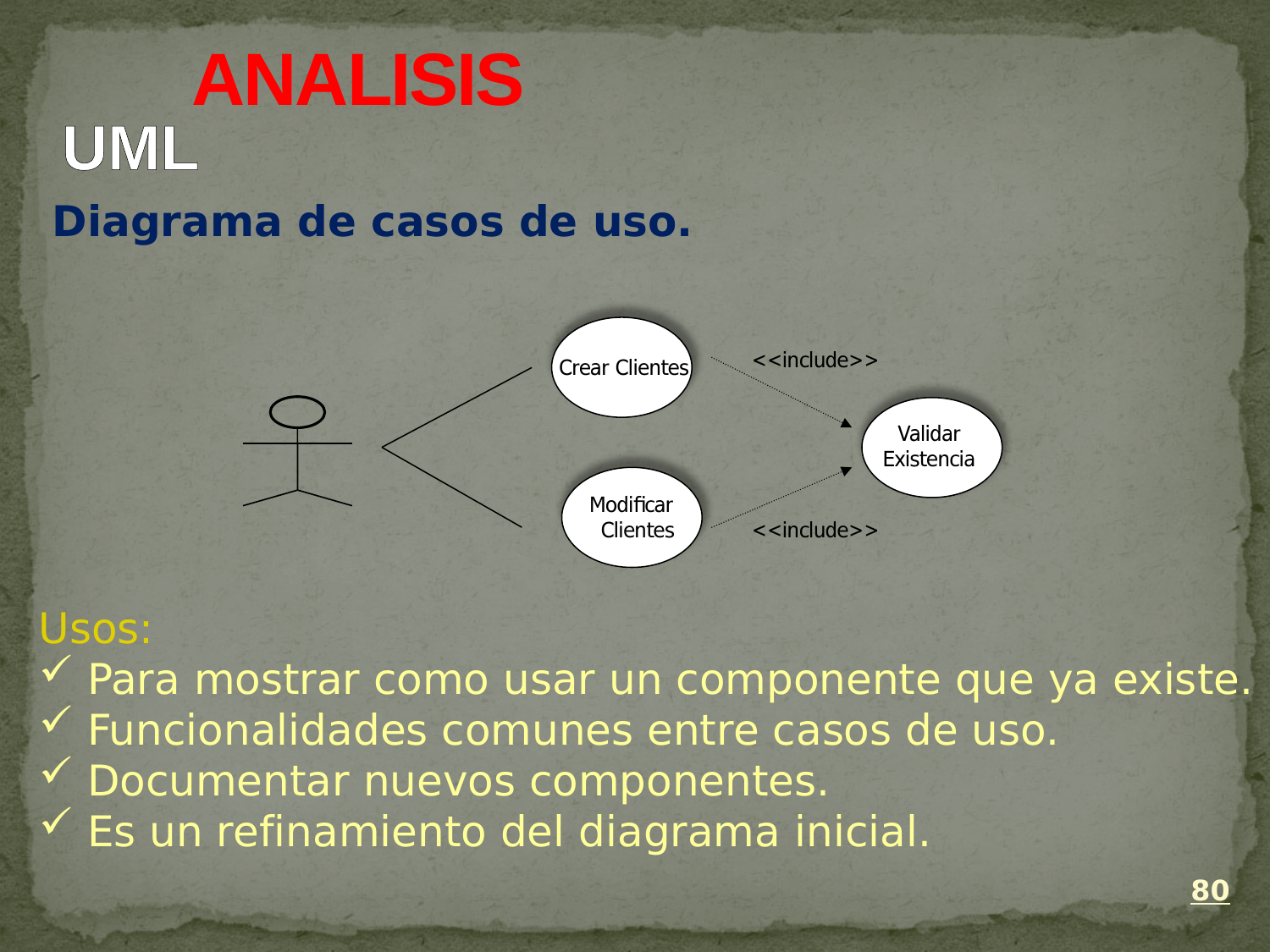

ANALISIS
UML
Diagrama de casos de uso.

<<include>>
Crear Clientes

Validar
Existencia

Modificar
  Clientes
<<include>>
Usos:
 Para mostrar como usar un componente que ya existe.
 Funcionalidades comunes entre casos de uso.
 Documentar nuevos componentes.
 Es un refinamiento del diagrama inicial.

80